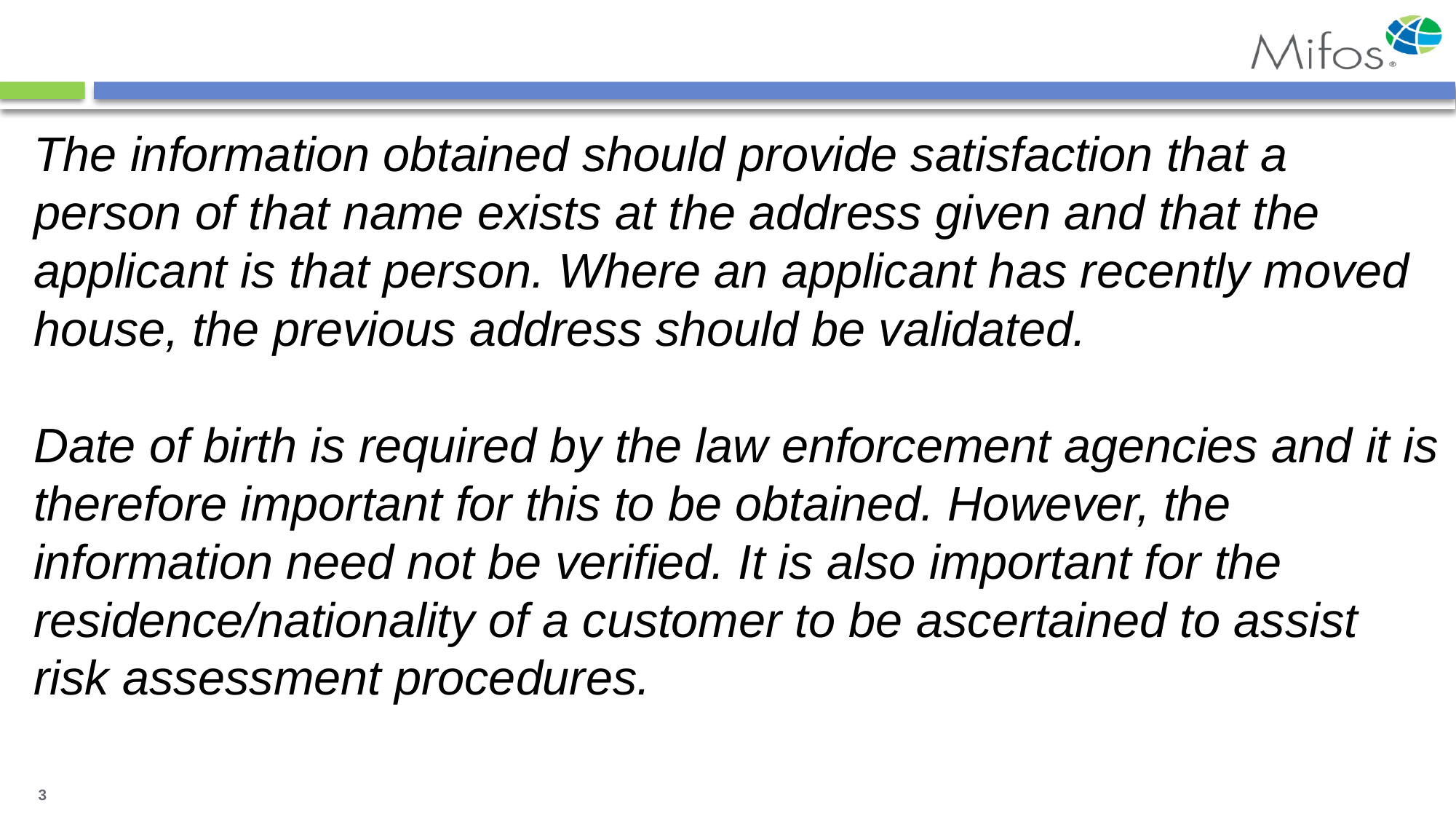

#
The information obtained should provide satisfaction that a person of that name exists at the address given and that the applicant is that person. Where an applicant has recently moved house, the previous address should be validated.

Date of birth is required by the law enforcement agencies and it is therefore important for this to be obtained. However, the information need not be verified. It is also important for the residence/nationality of a customer to be ascertained to assist risk assessment procedures.